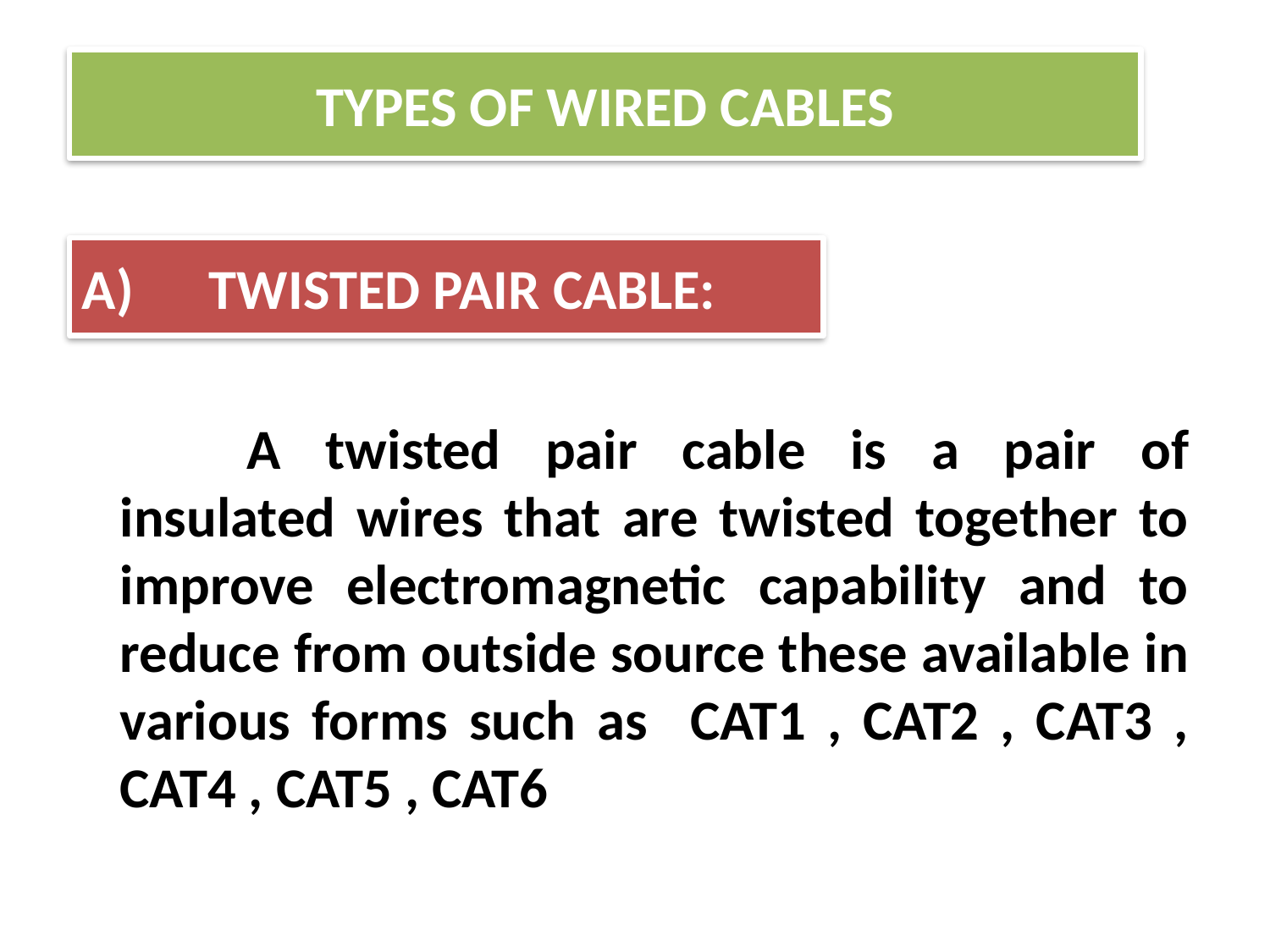

TYPES OF WIRED CABLES
A)	TWISTED PAIR CABLE:
# A twisted pair cable is a pair of insulated wires that are twisted together to improve electromagnetic capability and to reduce from outside source these available in various forms such as  CAT1 , CAT2 , CAT3 , CAT4 , CAT5 , CAT6